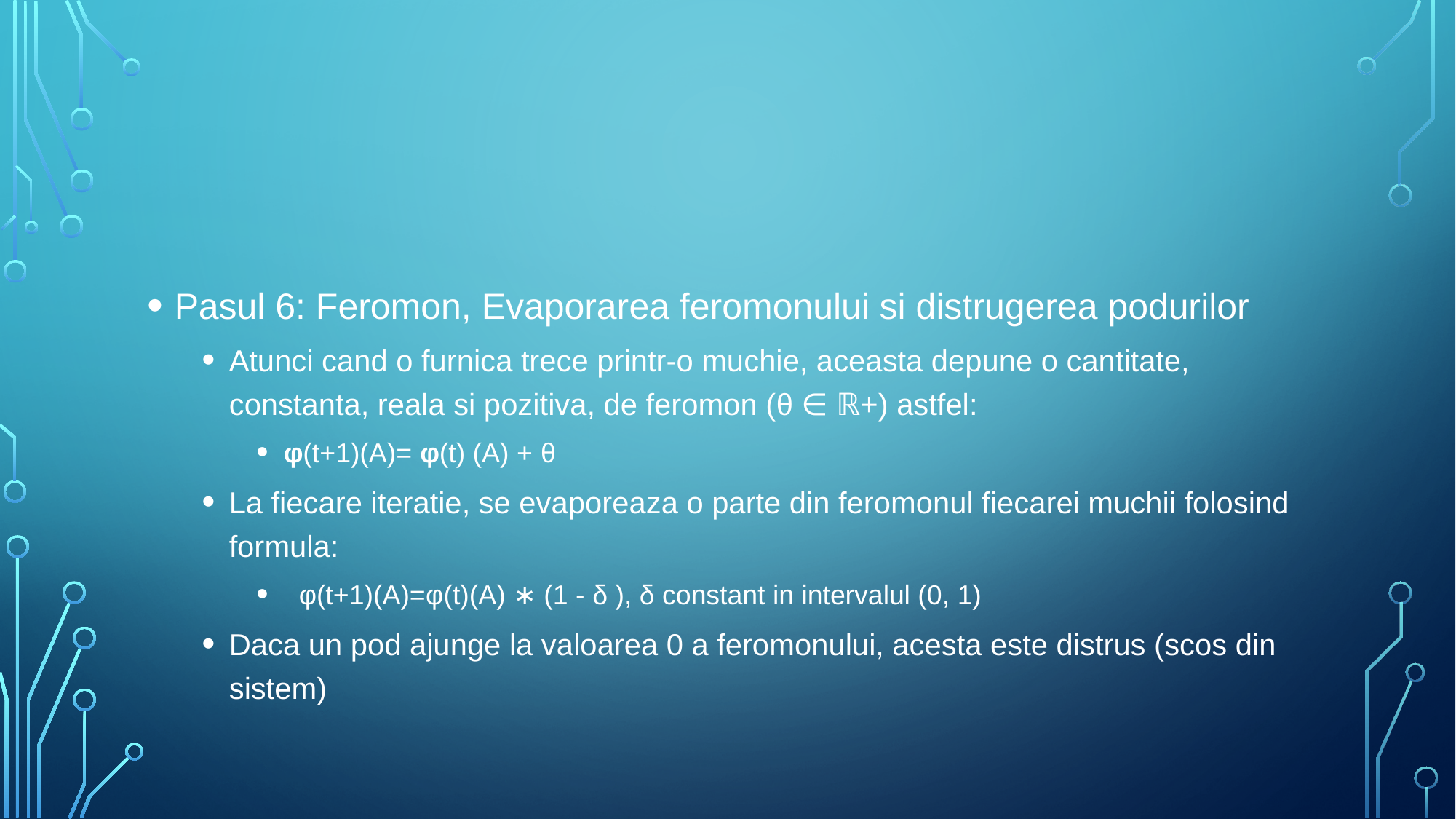

#
Pasul 6: Feromon, Evaporarea feromonului si distrugerea podurilor
Atunci cand o furnica trece printr-o muchie, aceasta depune o cantitate, constanta, reala si pozitiva, de feromon (θ ∈ ℝ+) astfel:
φ(t+1)(A)= φ(t) (A) + θ
La fiecare iteratie, se evaporeaza o parte din feromonul fiecarei muchii folosind formula:
  φ(t+1)(A)=φ(t)(A) ∗ (1 - δ ), δ constant in intervalul (0, 1)
Daca un pod ajunge la valoarea 0 a feromonului, acesta este distrus (scos din sistem)